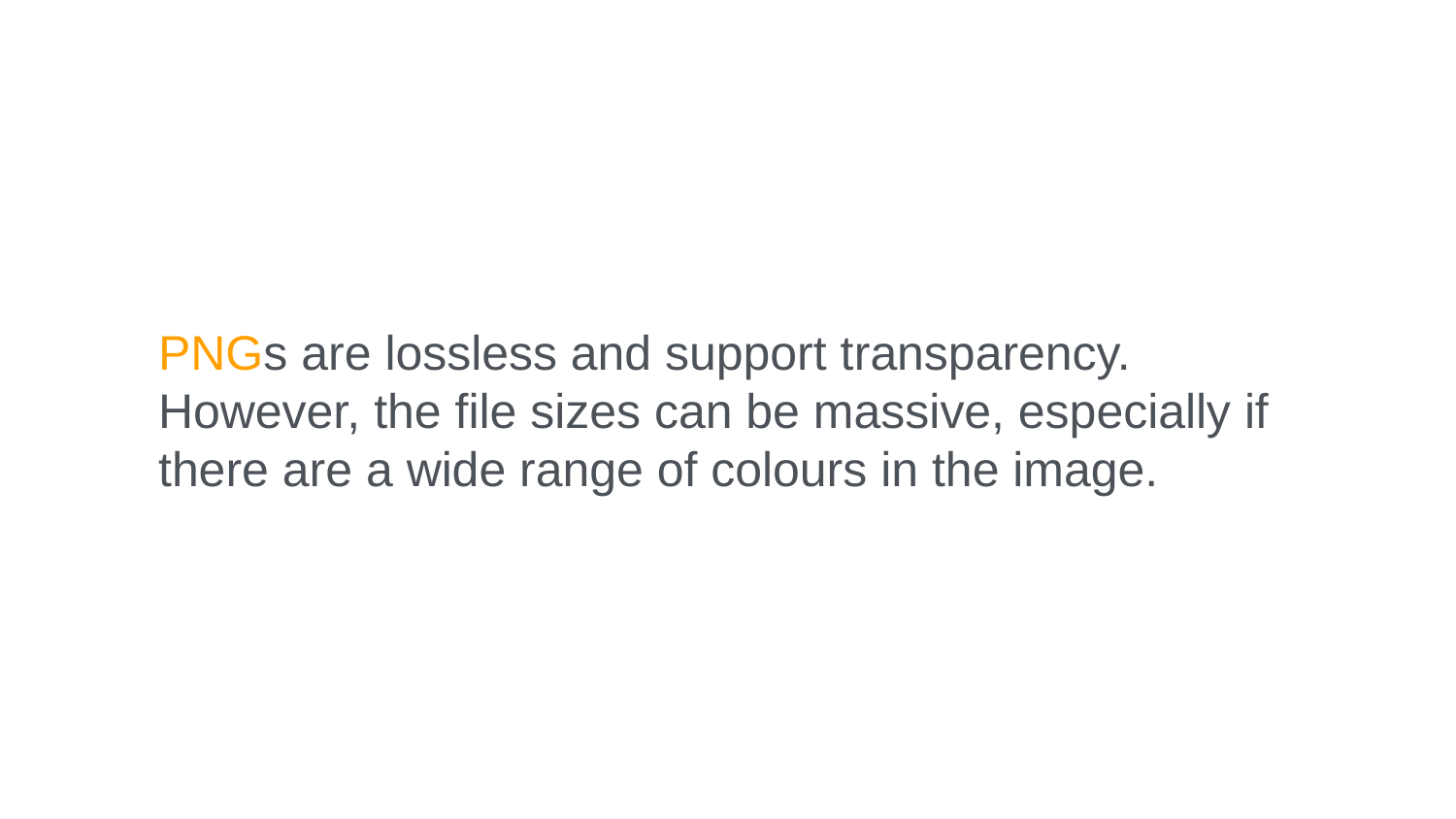

PNGs are lossless and support transparency. However, the file sizes can be massive, especially if there are a wide range of colours in the image.